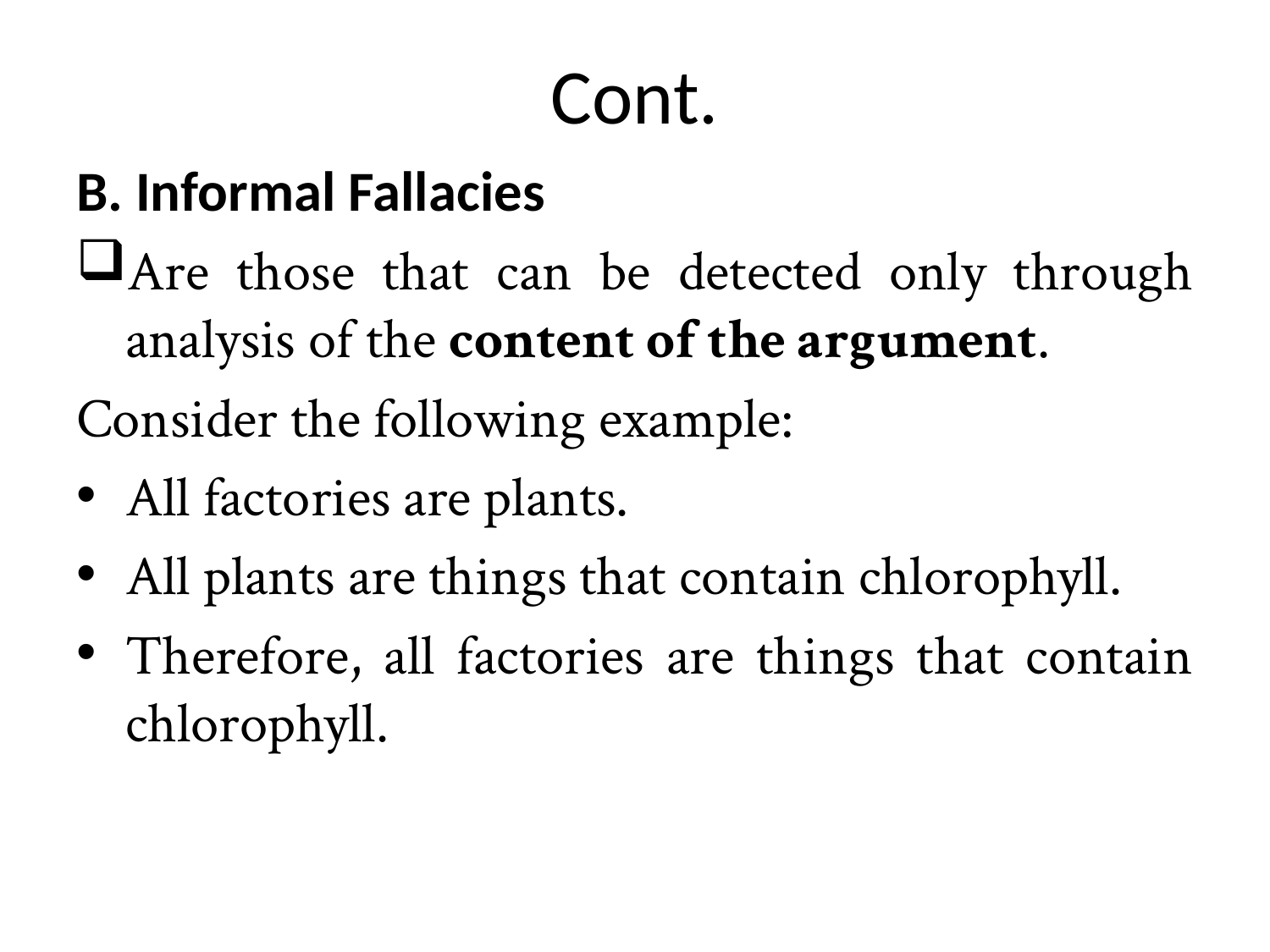

# Cont.
B. Informal Fallacies
Are those that can be detected only through analysis of the content of the argument.
Consider the following example:
All factories are plants.
All plants are things that contain chlorophyll.
Therefore, all factories are things that contain chlorophyll.